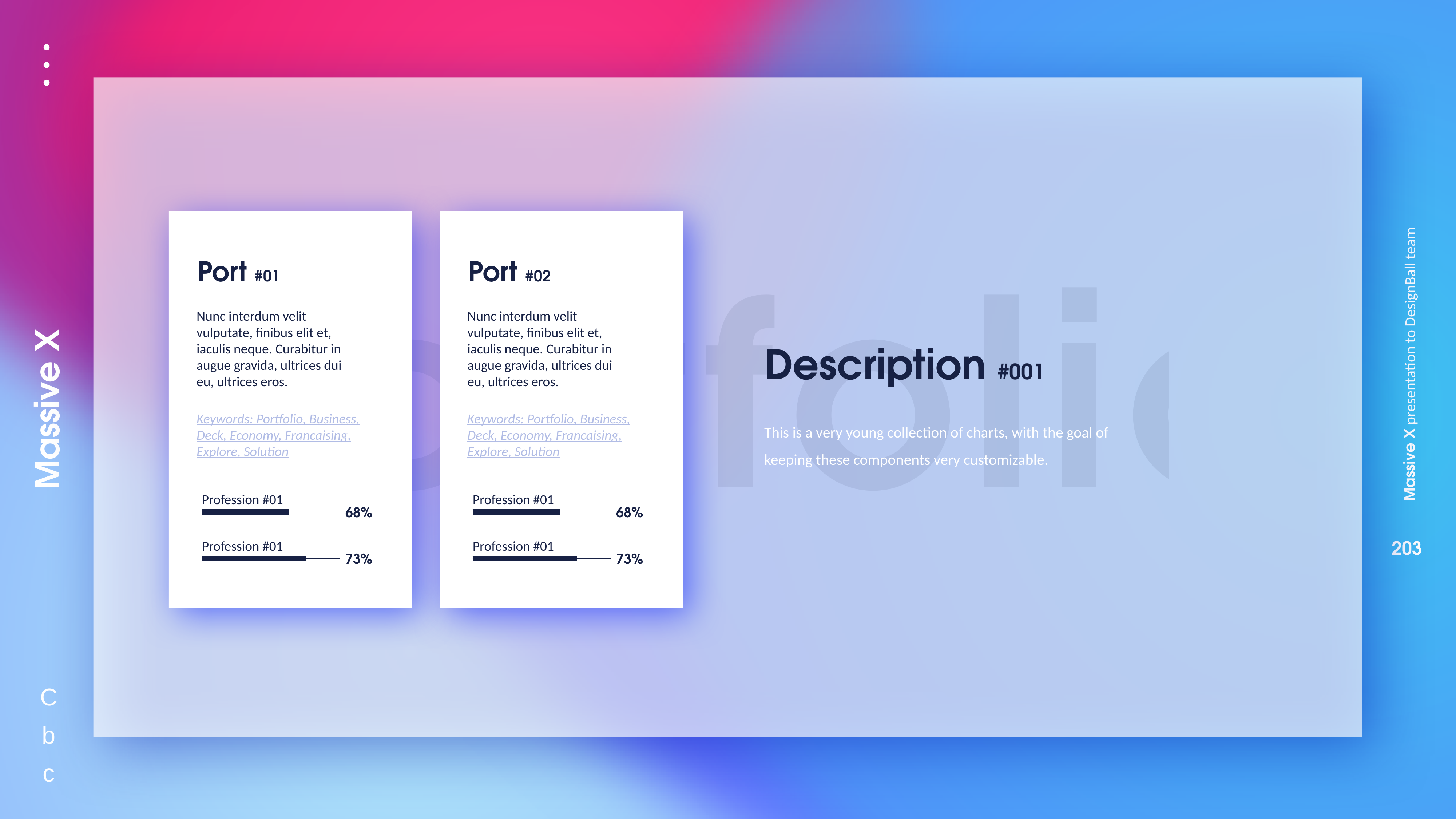

Port #01
Nunc interdum velit vulputate, finibus elit et, iaculis neque. Curabitur in augue gravida, ultrices dui eu, ultrices eros.
Keywords: Portfolio, Business, Deck, Economy, Francaising, Explore, Solution
Profession #01
68%
Profession #01
73%

Port #02
Nunc interdum velit vulputate, finibus elit et, iaculis neque. Curabitur in augue gravida, ultrices dui eu, ultrices eros.
Keywords: Portfolio, Business, Deck, Economy, Francaising, Explore, Solution
Profession #01
68%
Profession #01
73%
Portfolio
Description #001
This is a very young collection of charts, with the goal of keeping these components very customizable.